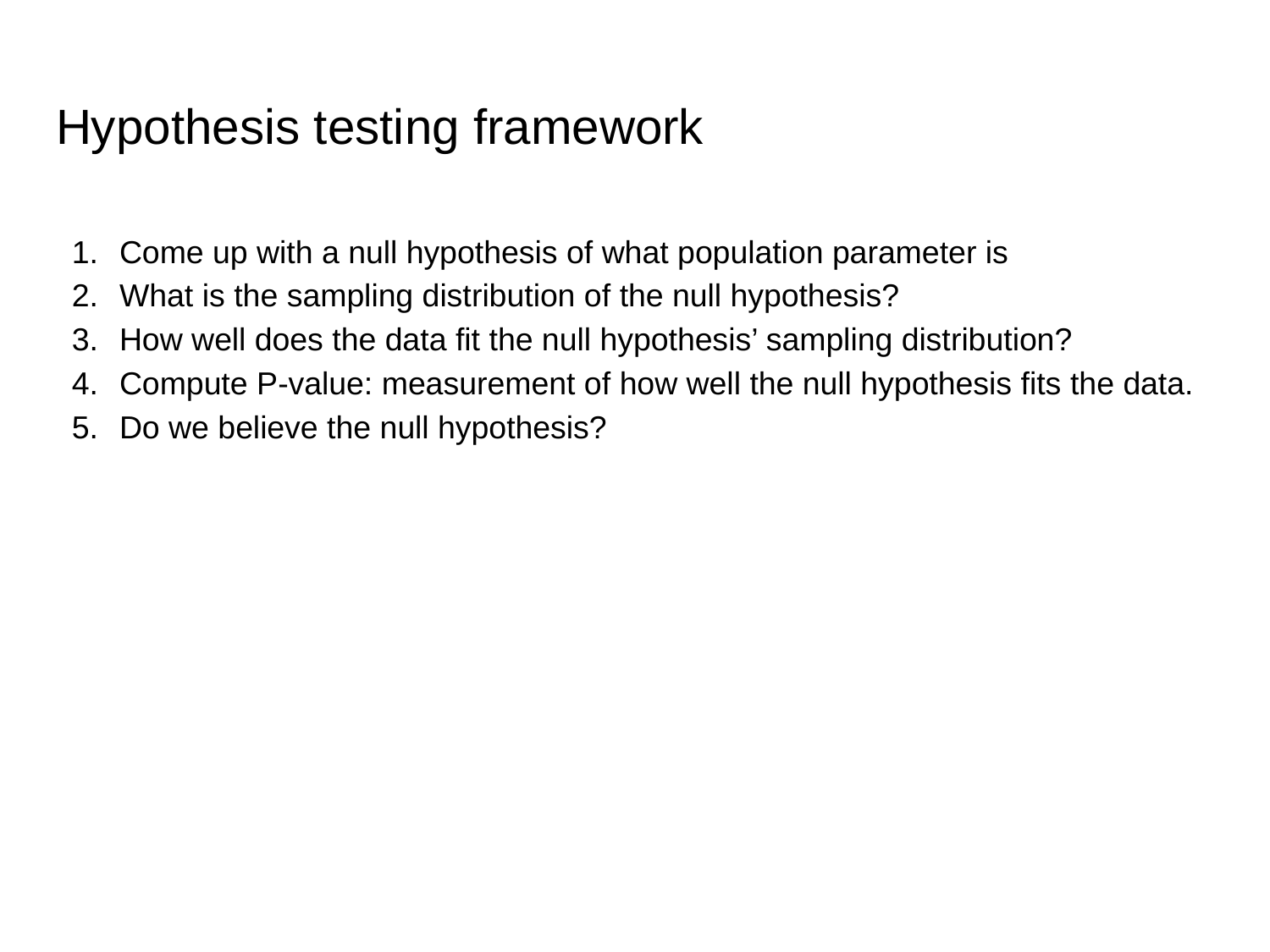

# Hypothesis testing framework
Come up with a null hypothesis of what population parameter is
What is the sampling distribution of the null hypothesis?
How well does the data fit the null hypothesis’ sampling distribution?
Compute P-value: measurement of how well the null hypothesis fits the data.
Do we believe the null hypothesis?